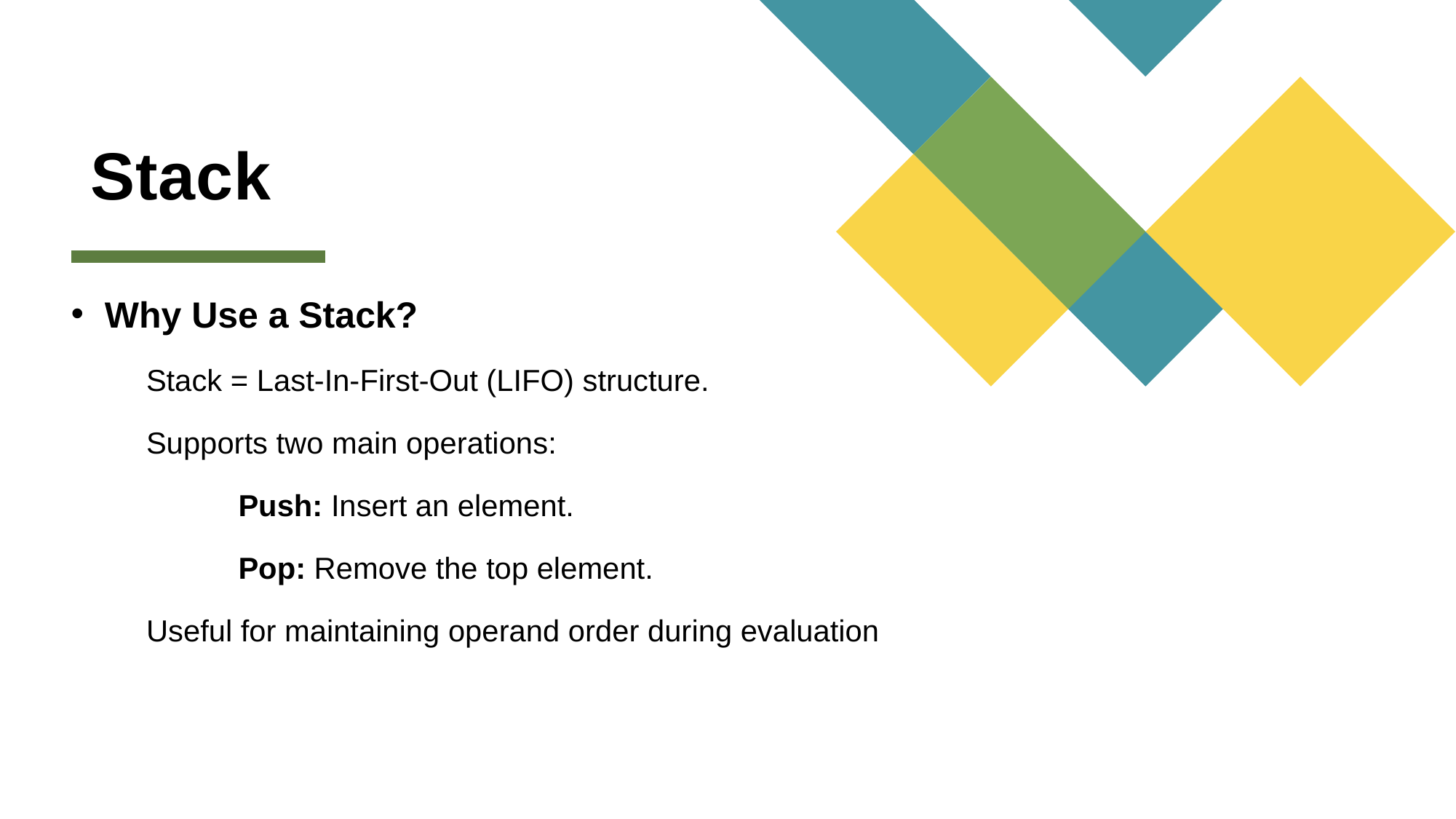

# Stack
Why Use a Stack?
         Stack = Last-In-First-Out (LIFO) structure.
         Supports two main operations:
                    Push: Insert an element.
                    Pop: Remove the top element.
         Useful for maintaining operand order during evaluation